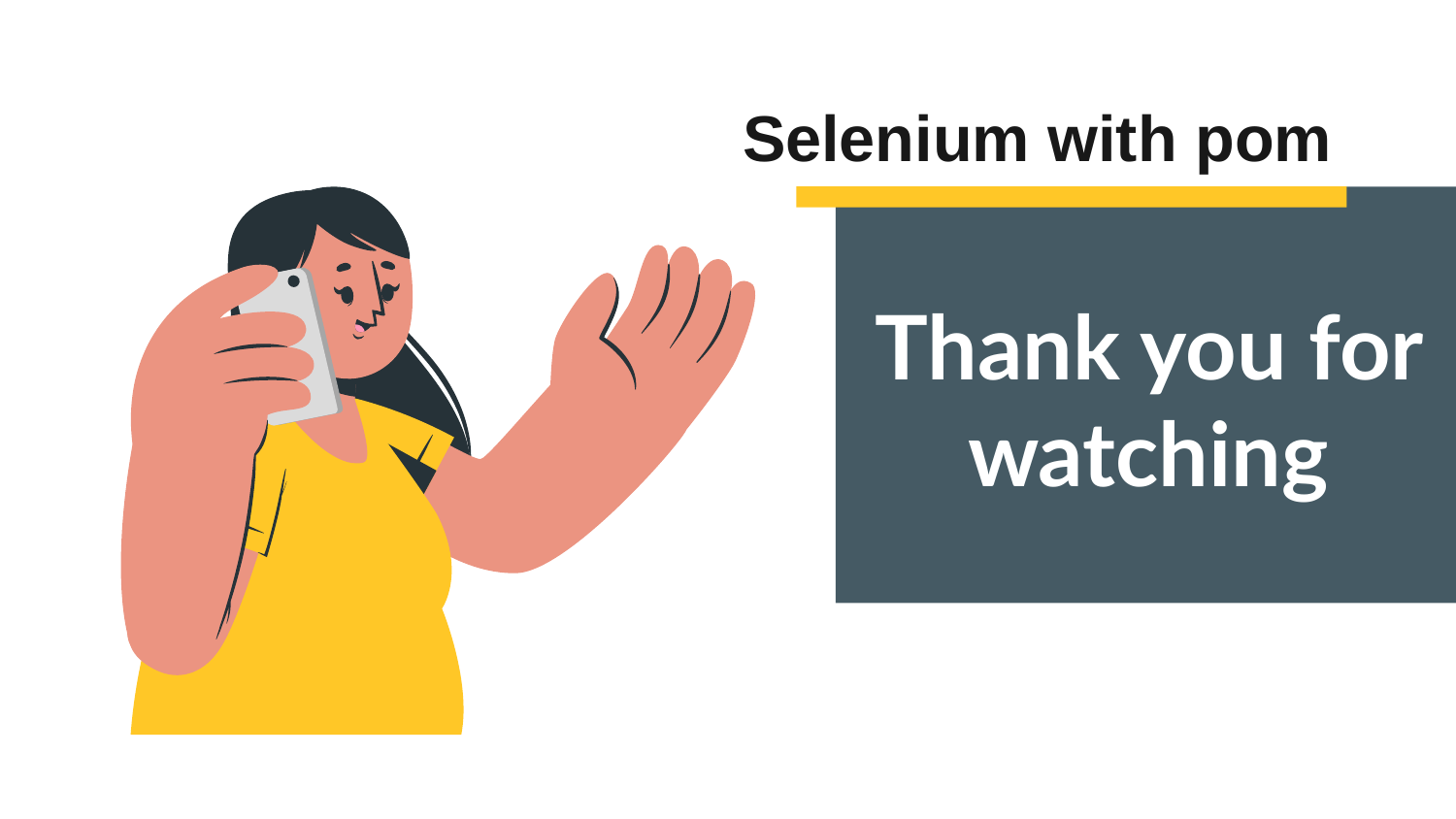

Selenium with pom

# Thank you for watching